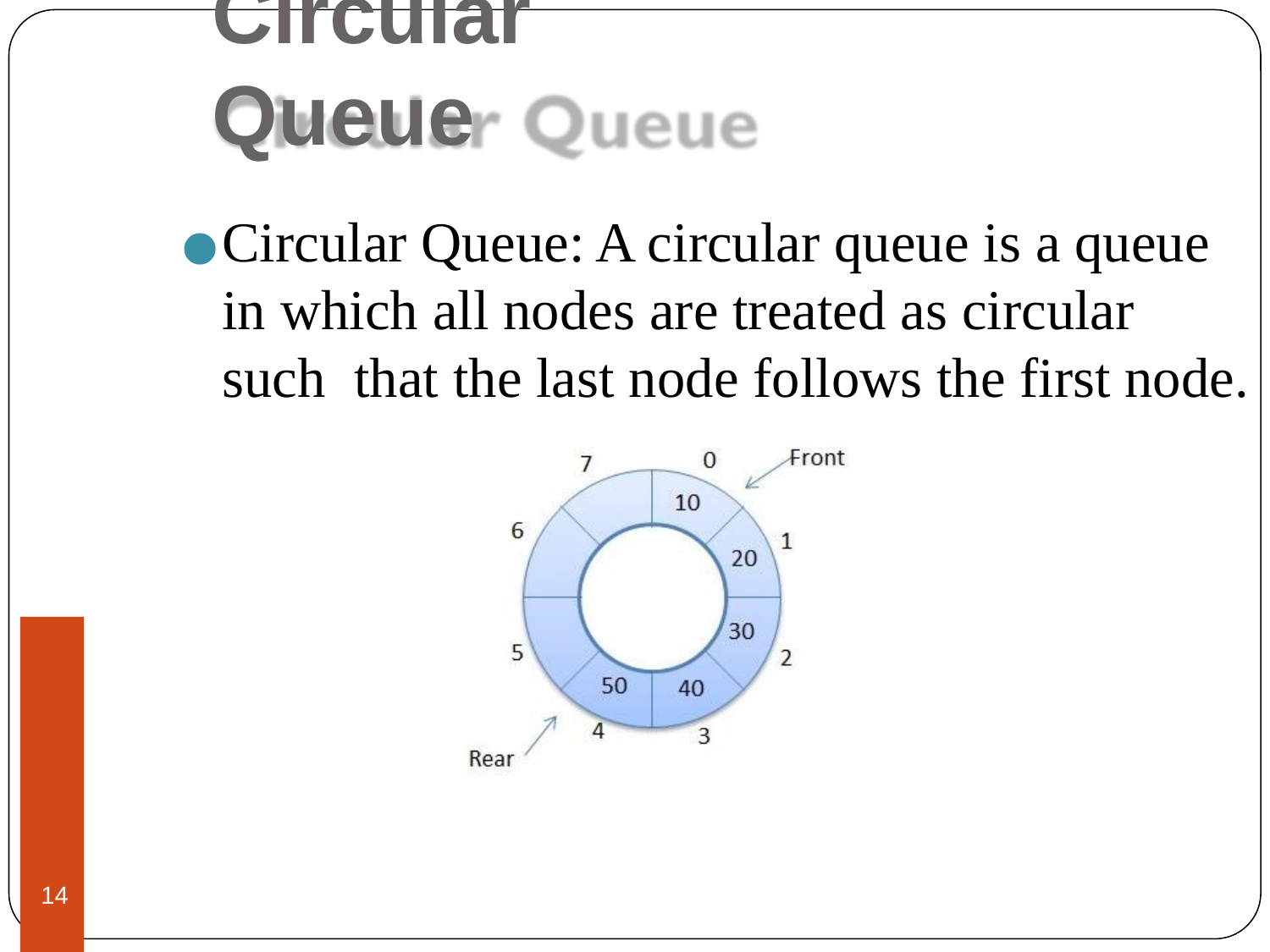

# Circular  Queue
Circular Queue: A circular queue is a queue  in which all nodes are treated as circular such  that the last node follows the first node.

14
Prof. K. Ad